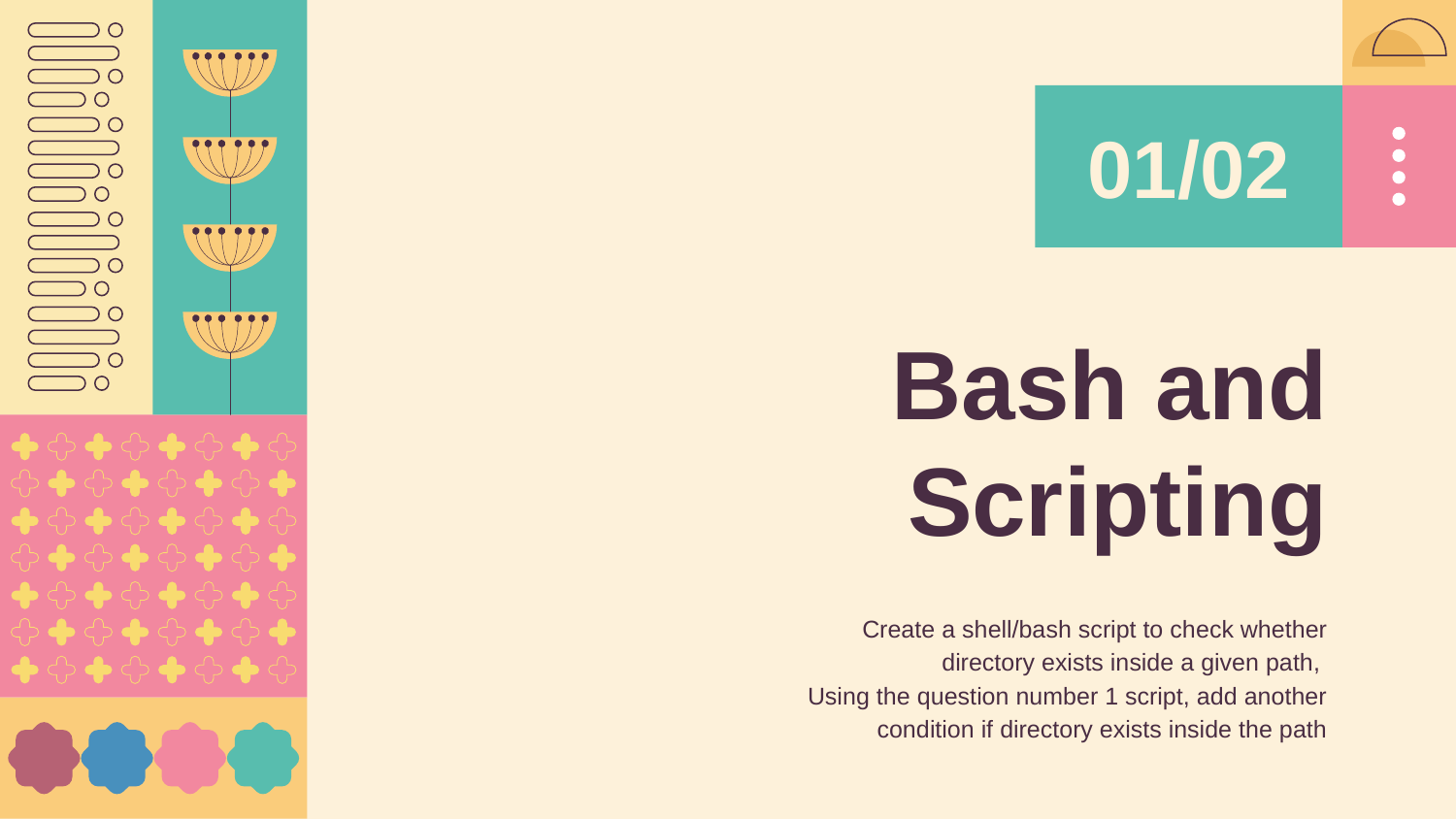

01/02

# Bash and Scripting

Create a shell/bash script to check whether
directory exists inside a given path,
Using the question number 1 script, add another
condition if directory exists inside the path